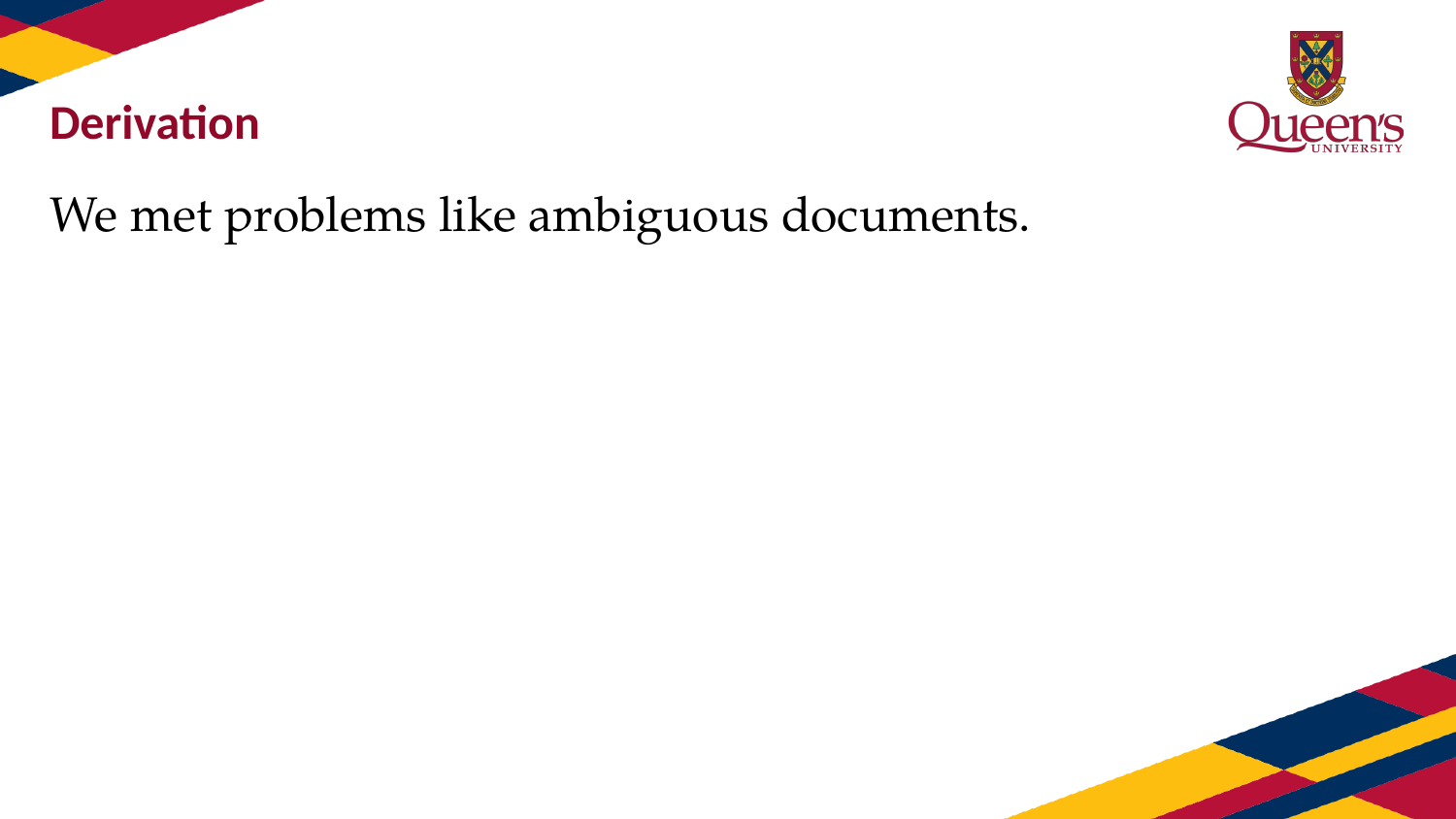

# Derivation
We met problems like ambiguous documents.